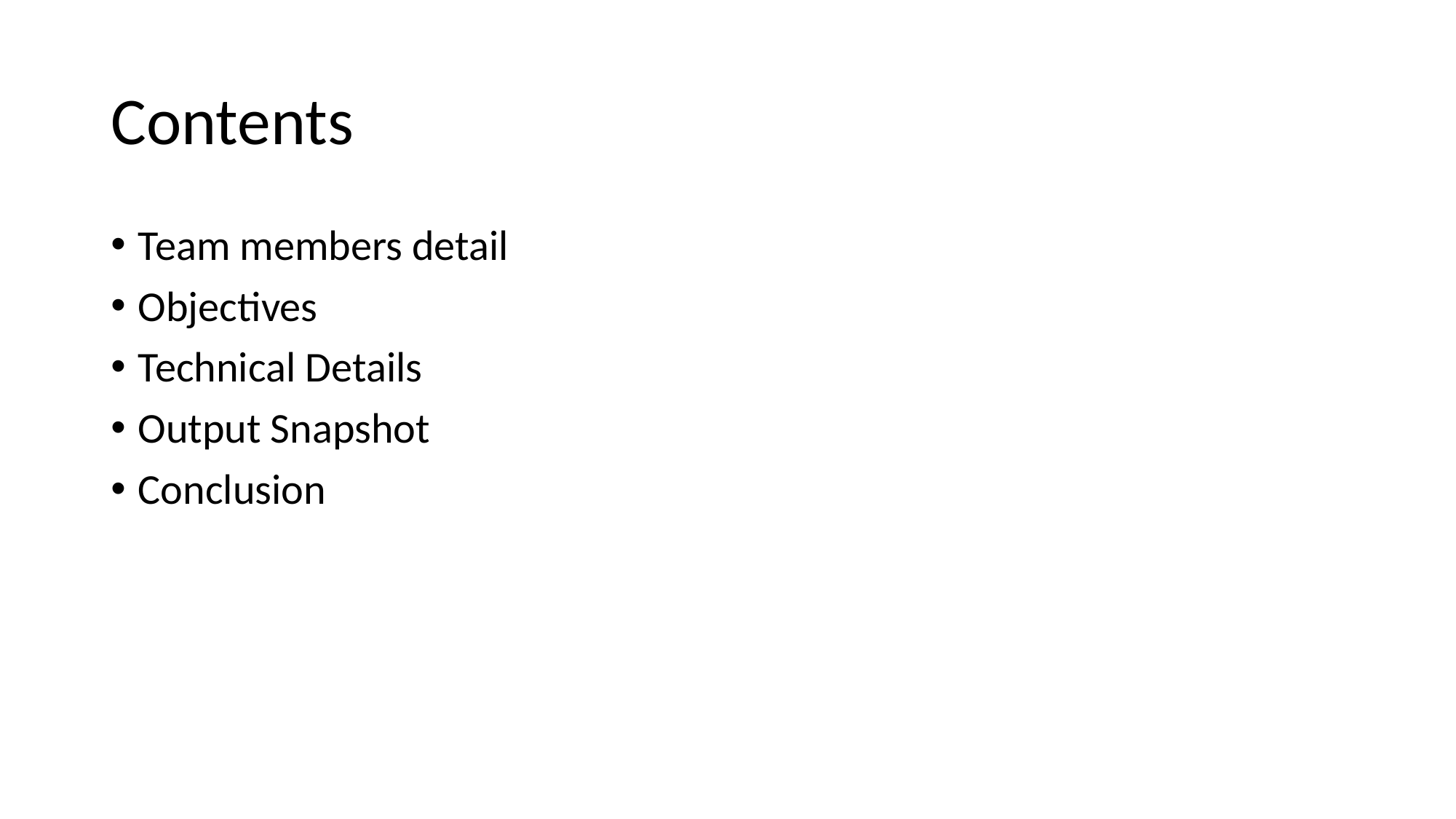

# Contents
Team members detail
Objectives
Technical Details
Output Snapshot
Conclusion